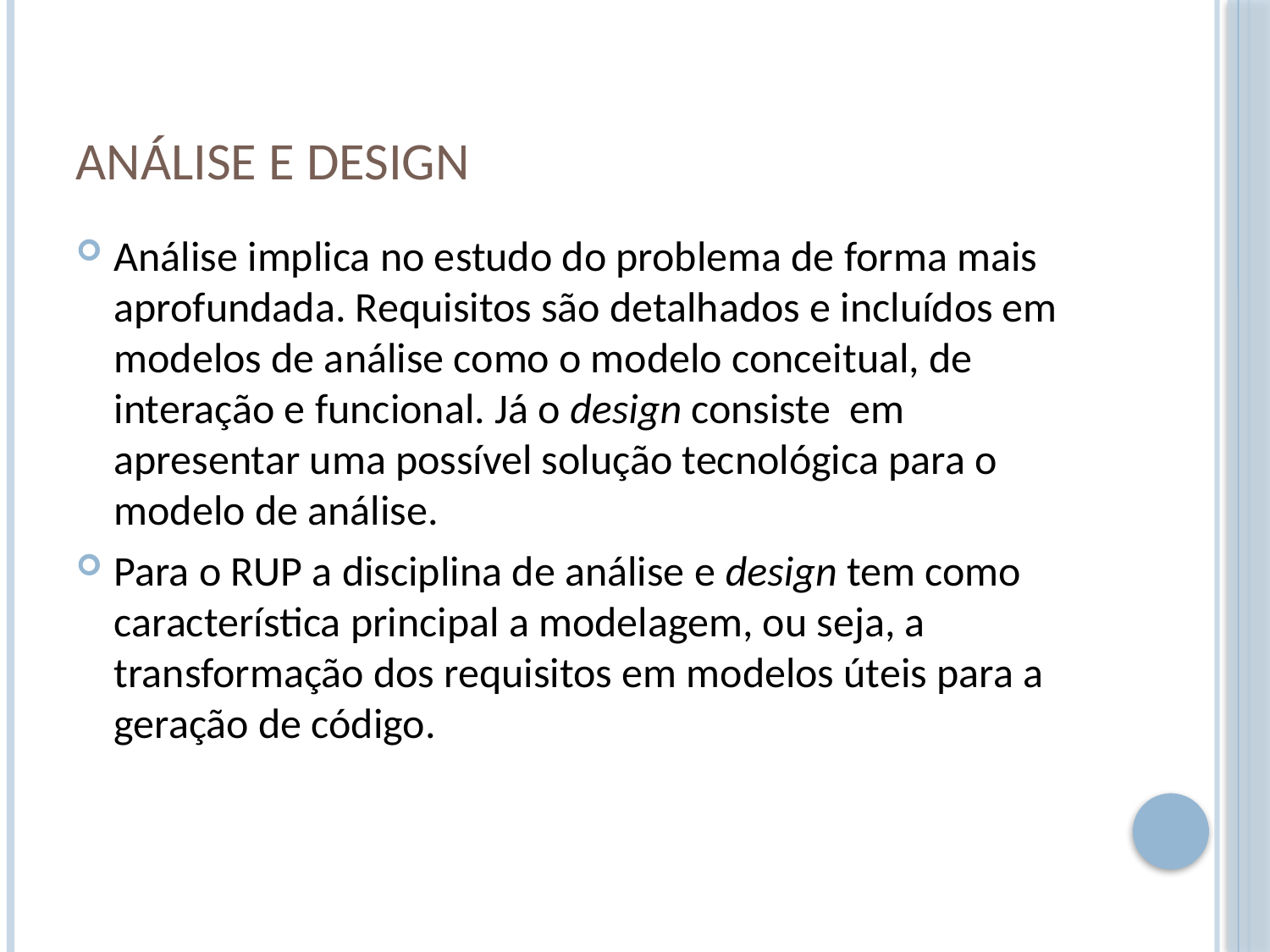

# Análise e design
Análise implica no estudo do problema de forma mais aprofundada. Requisitos são detalhados e incluídos em modelos de análise como o modelo conceitual, de interação e funcional. Já o design consiste  em apresentar uma possível solução tecnológica para o modelo de análise.
Para o RUP a disciplina de análise e design tem como característica principal a modelagem, ou seja, a transformação dos requisitos em modelos úteis para a geração de código.